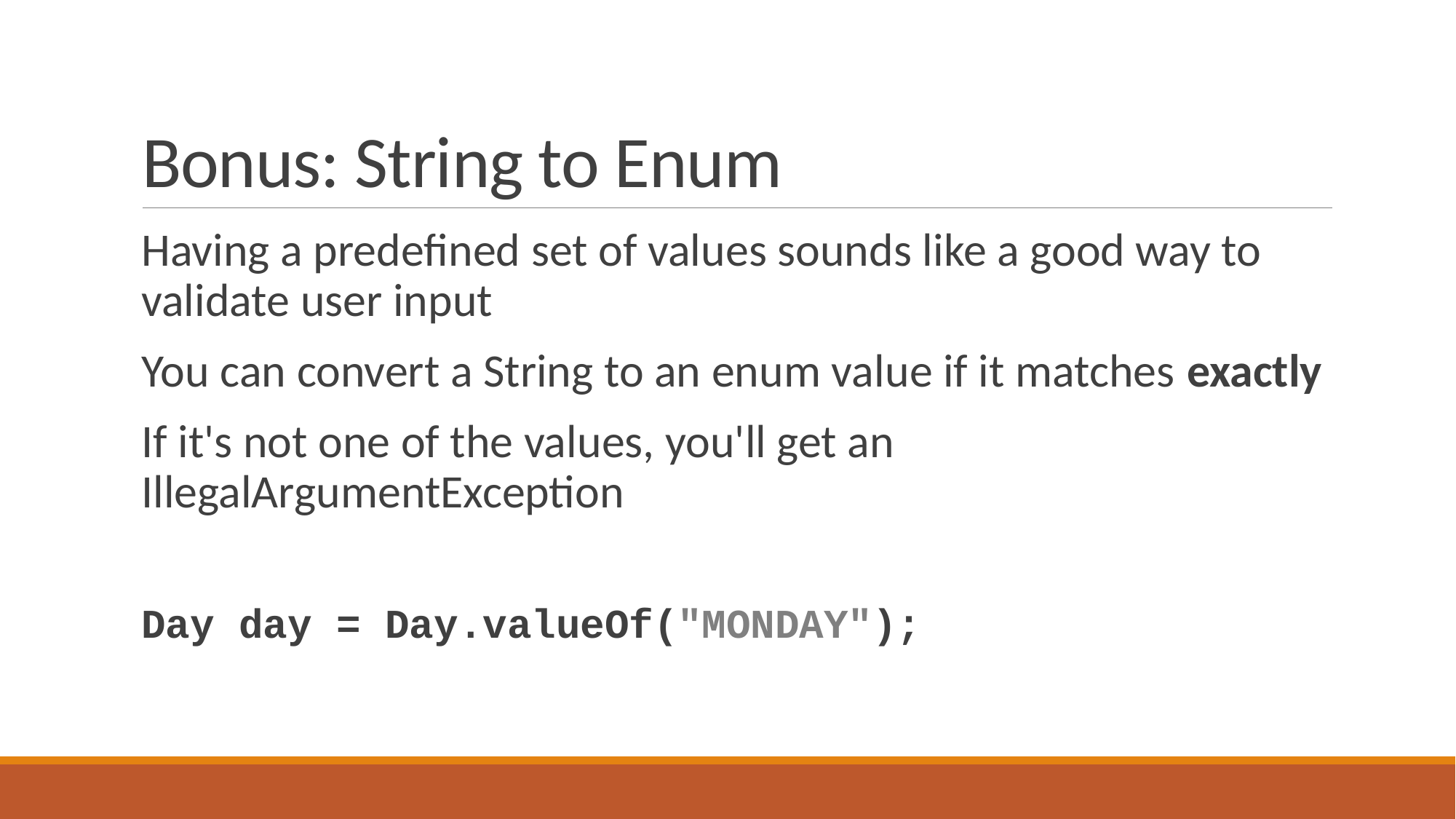

# Bonus: String to Enum
Having a predefined set of values sounds like a good way to validate user input
You can convert a String to an enum value if it matches exactly
If it's not one of the values, you'll get an IllegalArgumentException

Day day = Day.valueOf("MONDAY");